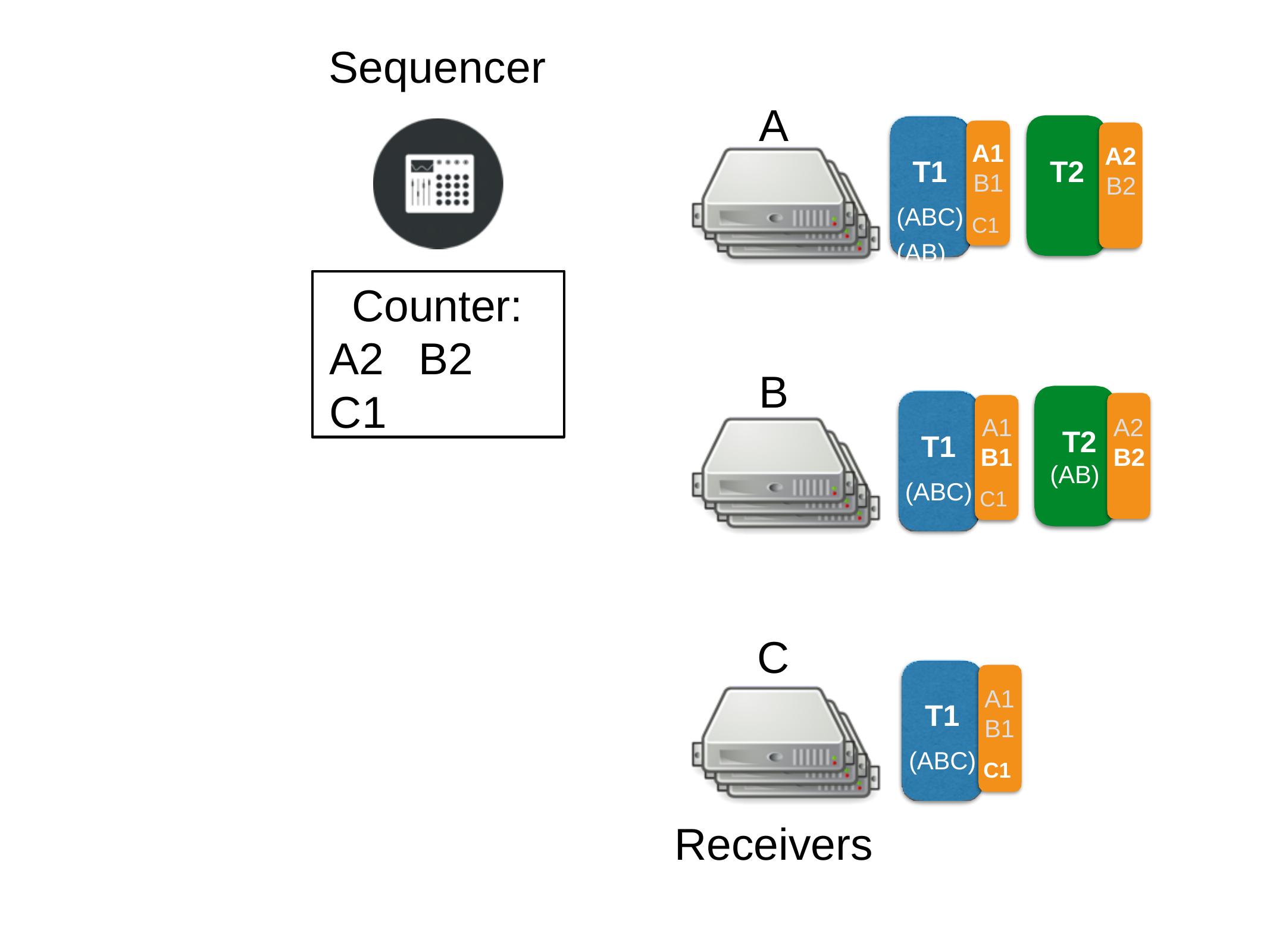

# Sequencer
A

A1
A2
B2

T2
(ABC) C1	(AB)
T1
B1
Counter:  A2	B2	C1

A0	B0	C0
A1	B1	C1
B

A1
A2
B2

T2
(AB)
T1
B1
(ABC) C1
C

A1

T1
B1
(ABC) C1
Receivers